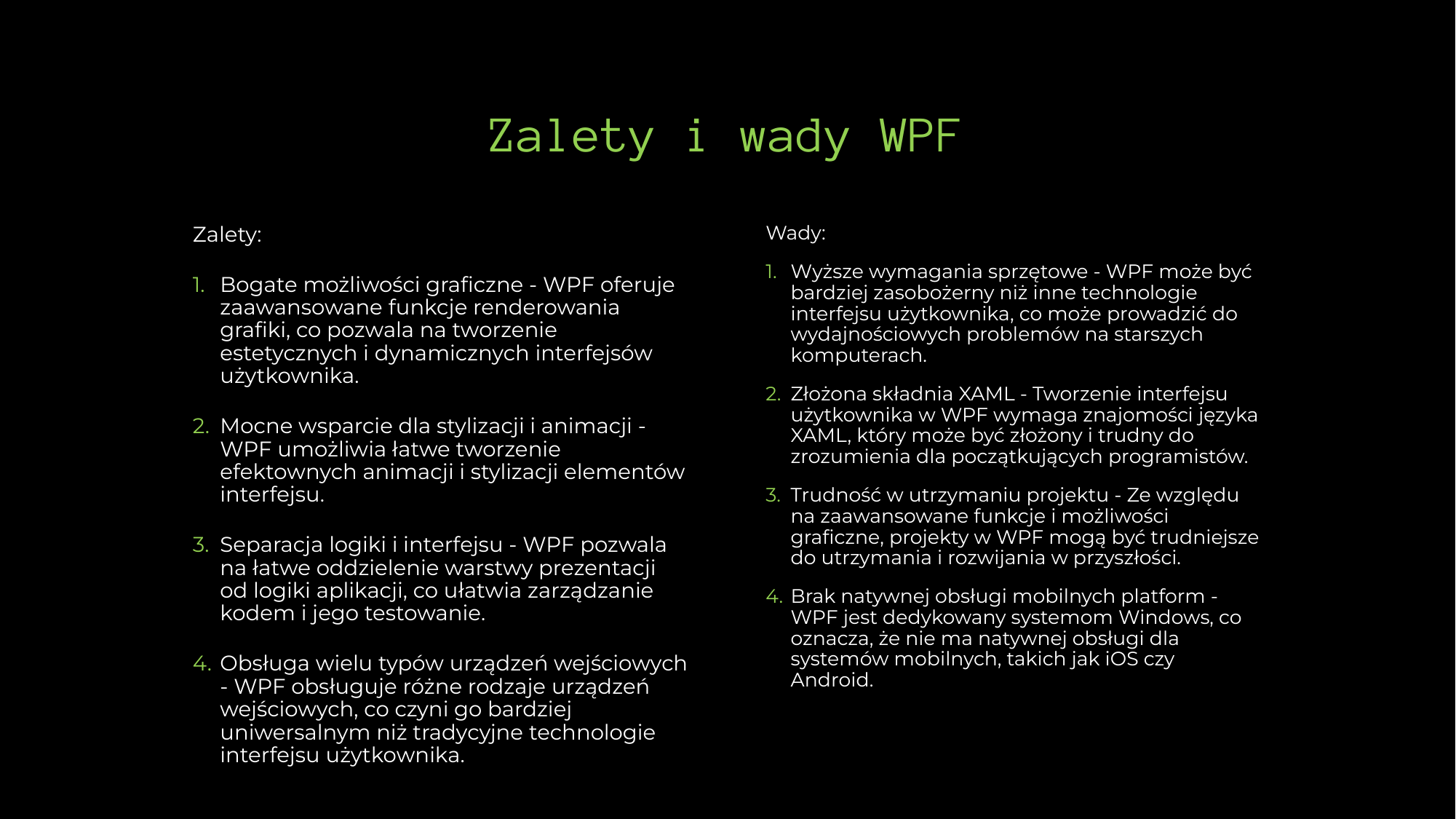

# Zalety i wady WPF
Zalety:
Bogate możliwości graficzne - WPF oferuje zaawansowane funkcje renderowania grafiki, co pozwala na tworzenie estetycznych i dynamicznych interfejsów użytkownika.
Mocne wsparcie dla stylizacji i animacji - WPF umożliwia łatwe tworzenie efektownych animacji i stylizacji elementów interfejsu.
Separacja logiki i interfejsu - WPF pozwala na łatwe oddzielenie warstwy prezentacji od logiki aplikacji, co ułatwia zarządzanie kodem i jego testowanie.
Obsługa wielu typów urządzeń wejściowych - WPF obsługuje różne rodzaje urządzeń wejściowych, co czyni go bardziej uniwersalnym niż tradycyjne technologie interfejsu użytkownika.

Wady:
Wyższe wymagania sprzętowe - WPF może być bardziej zasobożerny niż inne technologie interfejsu użytkownika, co może prowadzić do wydajnościowych problemów na starszych komputerach.
Złożona składnia XAML - Tworzenie interfejsu użytkownika w WPF wymaga znajomości języka XAML, który może być złożony i trudny do zrozumienia dla początkujących programistów.
Trudność w utrzymaniu projektu - Ze względu na zaawansowane funkcje i możliwości graficzne, projekty w WPF mogą być trudniejsze do utrzymania i rozwijania w przyszłości.
Brak natywnej obsługi mobilnych platform - WPF jest dedykowany systemom Windows, co oznacza, że nie ma natywnej obsługi dla systemów mobilnych, takich jak iOS czy Android.